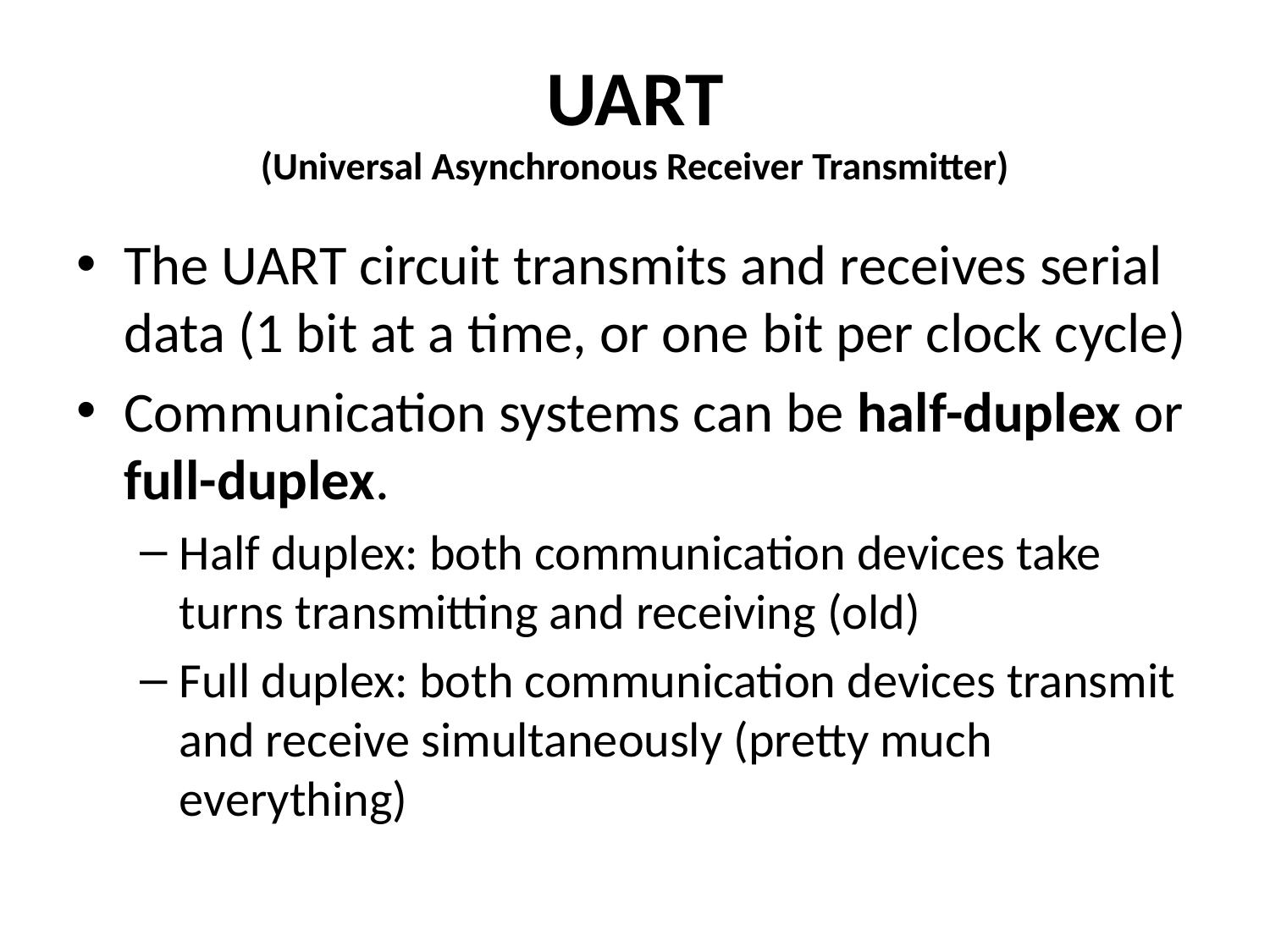

# UART (Universal Asynchronous Receiver Transmitter)
The UART circuit transmits and receives serial data (1 bit at a time, or one bit per clock cycle)
Communication systems can be half-duplex or full-duplex.
Half duplex: both communication devices take turns transmitting and receiving (old)
Full duplex: both communication devices transmit and receive simultaneously (pretty much everything)